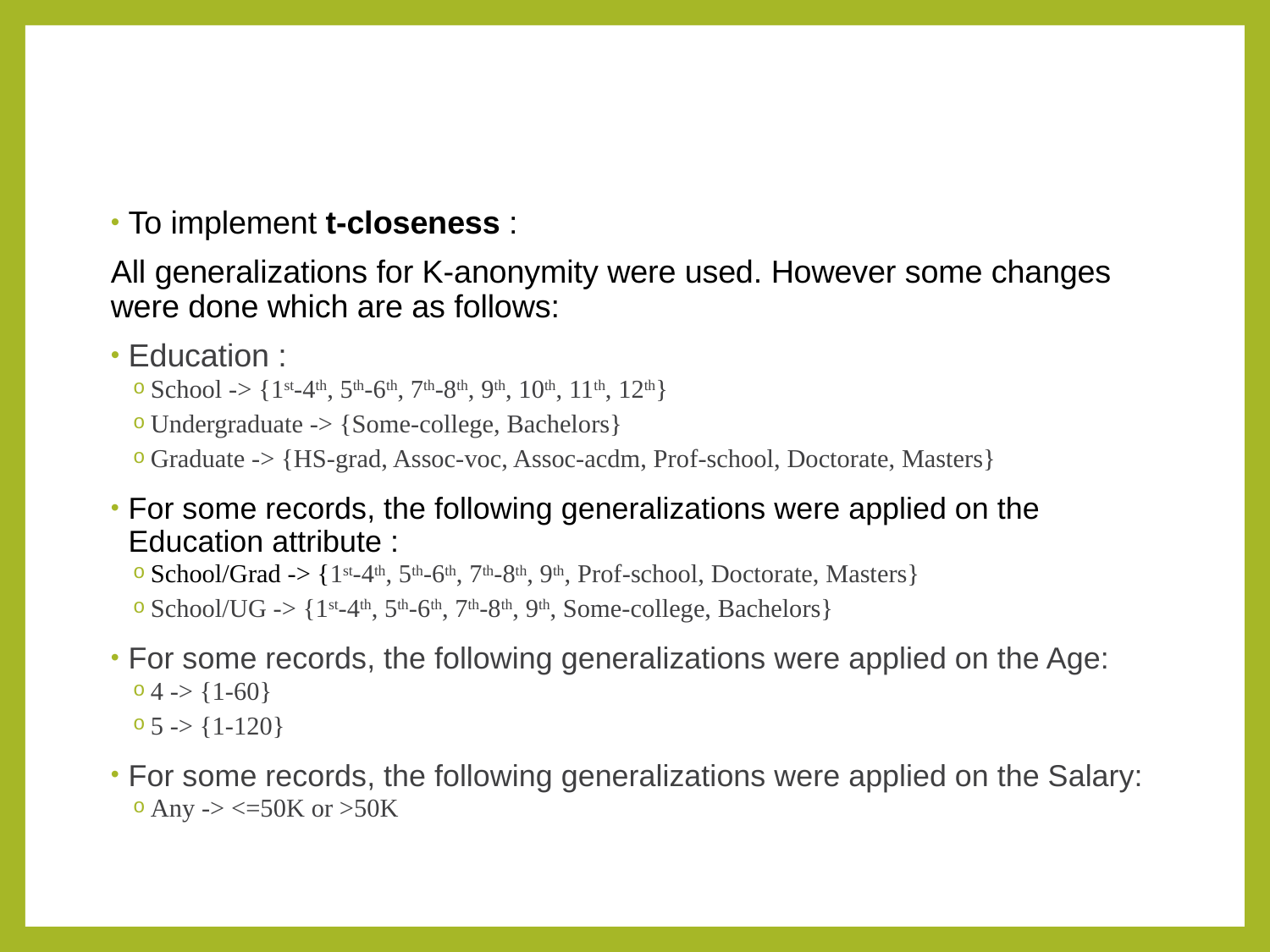

To implement t-closeness :
All generalizations for K-anonymity were used. However some changes were done which are as follows:
Education :
School -> {1st-4th, 5th-6th, 7th-8th, 9th, 10th, 11th, 12th}
Undergraduate -> {Some-college, Bachelors}
Graduate -> {HS-grad, Assoc-voc, Assoc-acdm, Prof-school, Doctorate, Masters}
For some records, the following generalizations were applied on the Education attribute :
School/Grad -> {1st-4th, 5th-6th, 7th-8th, 9th, Prof-school, Doctorate, Masters}
School/UG -> {1st-4th, 5th-6th, 7th-8th, 9th, Some-college, Bachelors}
For some records, the following generalizations were applied on the Age:
4 -> {1-60}
5 -> {1-120}
For some records, the following generalizations were applied on the Salary:
Any -> <=50K or >50K